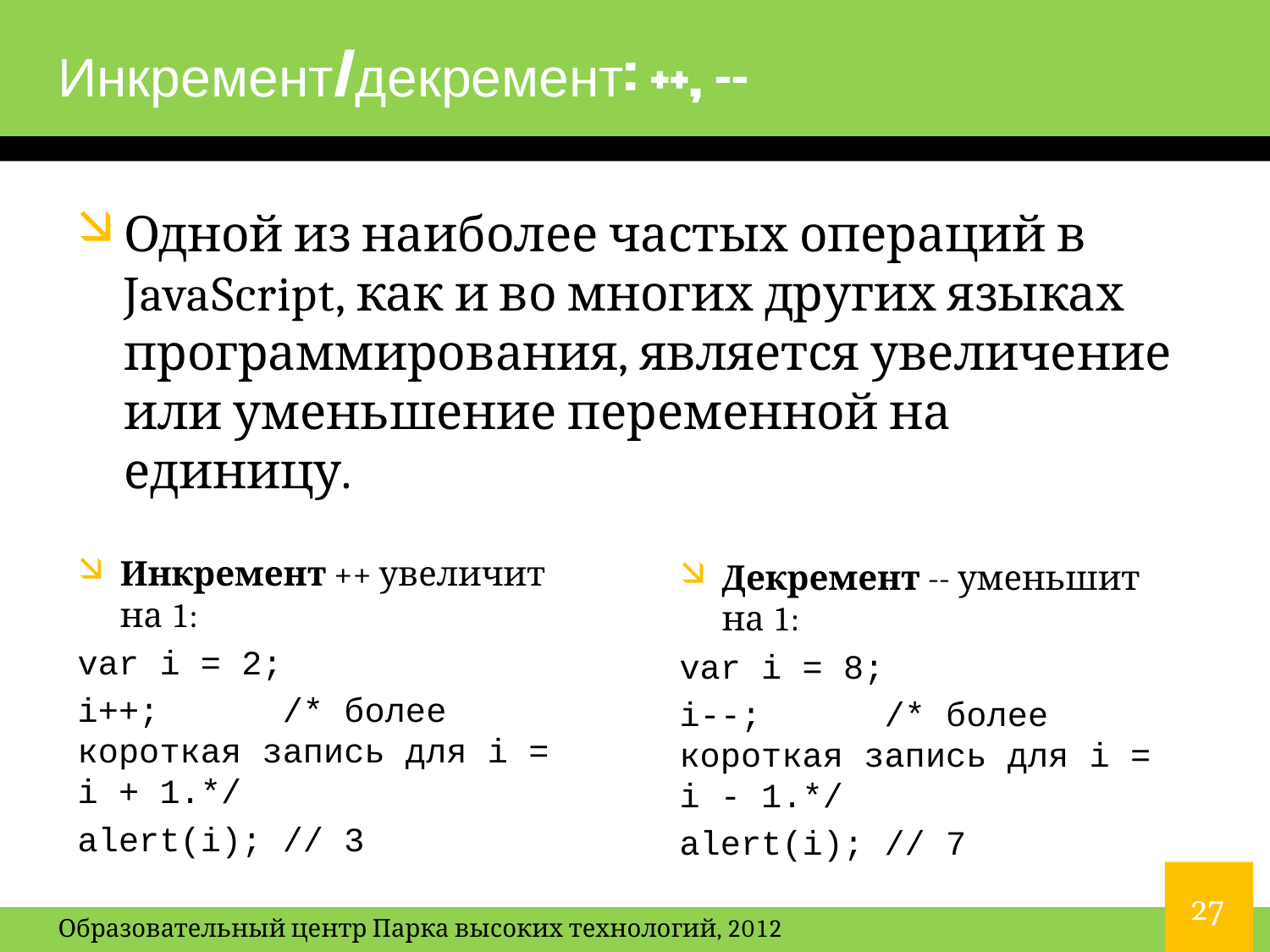

# Инкремент/декремент: ++, --
Одной из наиболее частых операций в JavaScript, как и во многих других языках программирования, является увеличение или уменьшение переменной на единицу.
Инкремент ++ увеличит на 1:
var i = 2;
i++;      /* более короткая запись для i = i + 1.*/
alert(i); // 3
Декремент -- уменьшит на 1:
var i = 8;
i--;      /* более короткая запись для i = i - 1.*/
alert(i); // 7
27